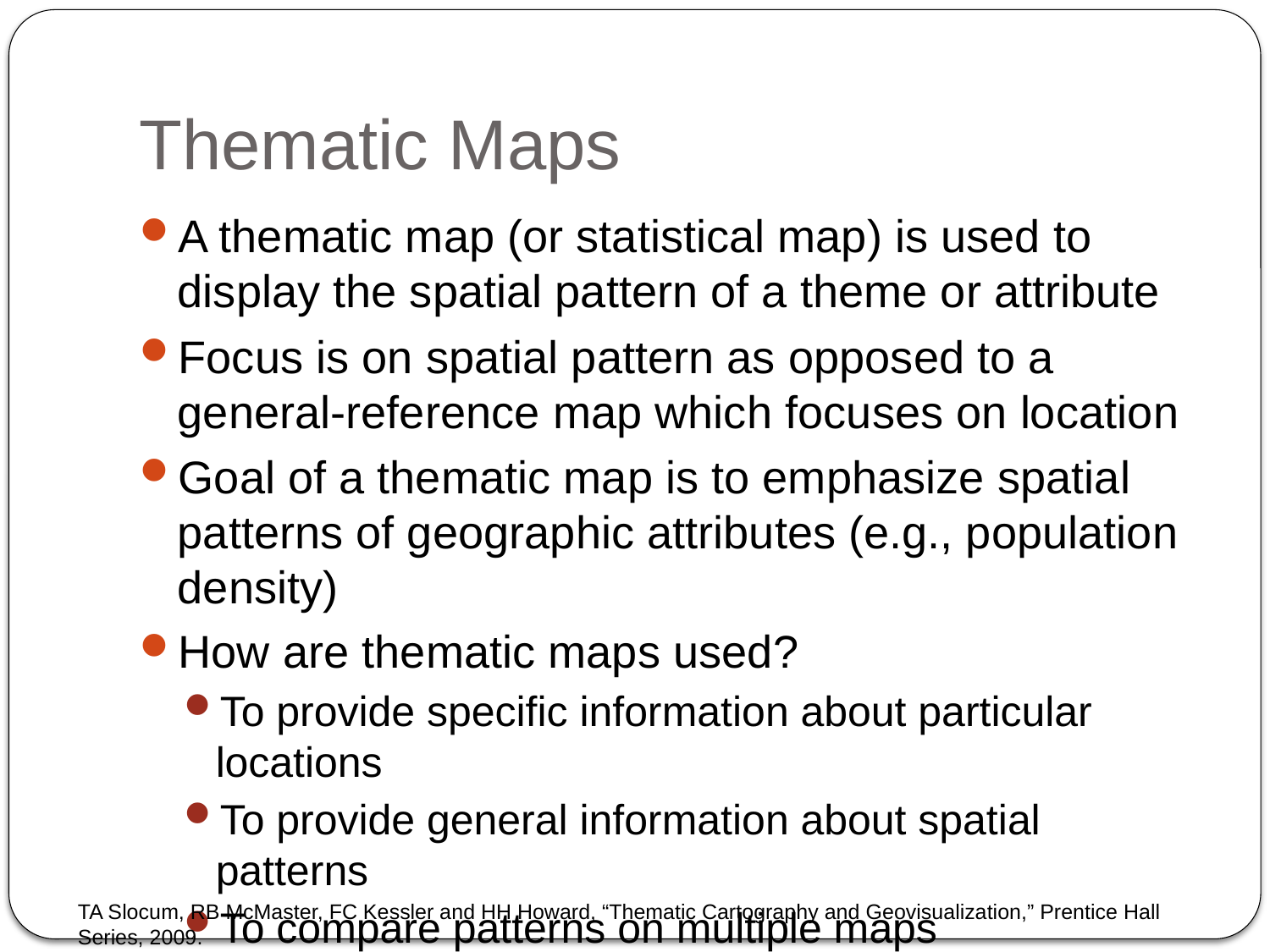

# Thematic Maps
A thematic map (or statistical map) is used to display the spatial pattern of a theme or attribute
Focus is on spatial pattern as opposed to a general-reference map which focuses on location
Goal of a thematic map is to emphasize spatial patterns of geographic attributes (e.g., population density)
How are thematic maps used?
To provide specific information about particular locations
To provide general information about spatial patterns
To compare patterns on multiple maps

TA Slocum, RB McMaster, FC Kessler and HH Howard, “Thematic Cartography and Geovisualization,” Prentice Hall Series, 2009.